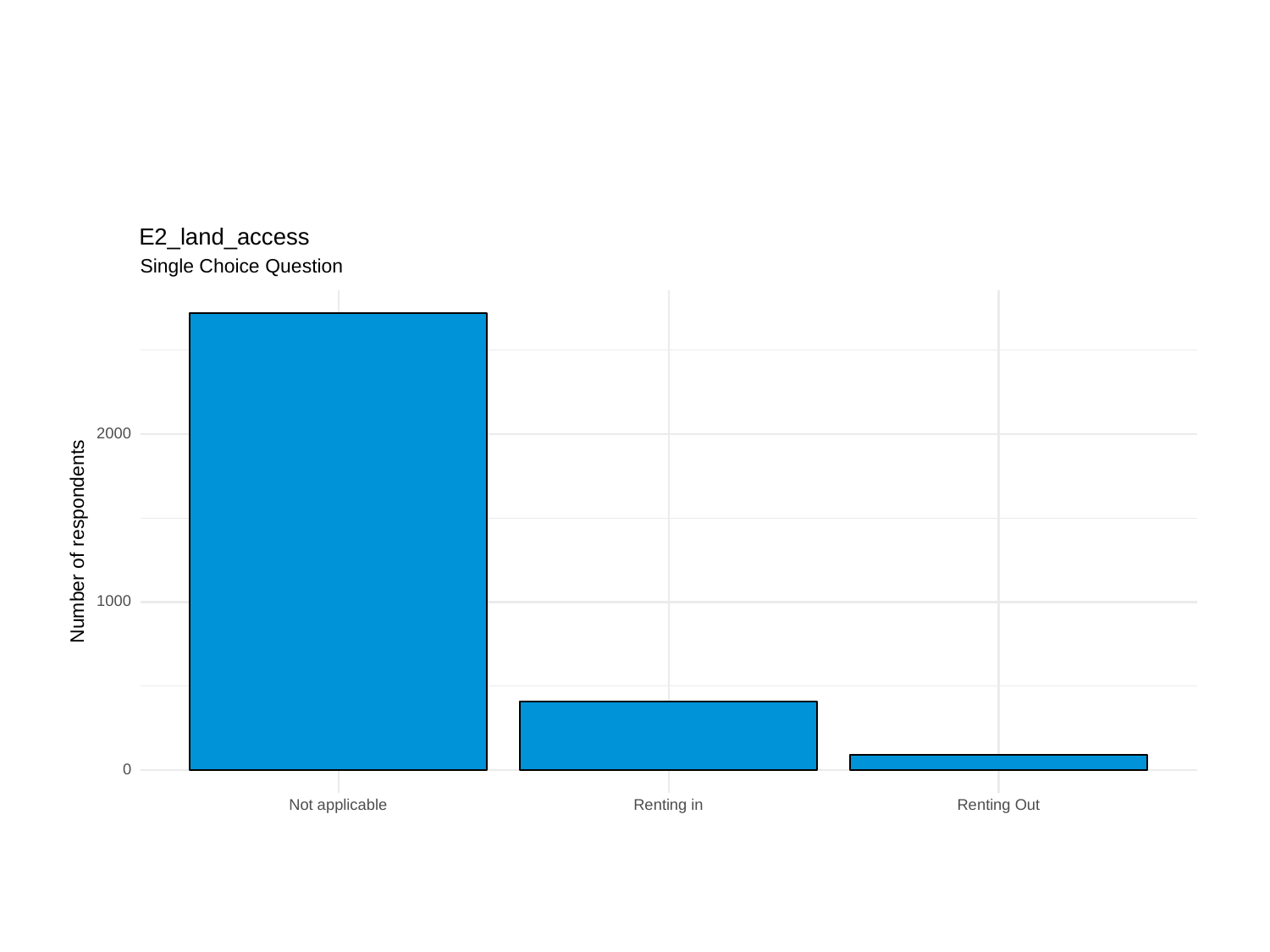

E2_land_access
Single Choice Question

2000

Number of respondents
1000

0

Renting Out
Renting in
Not applicable